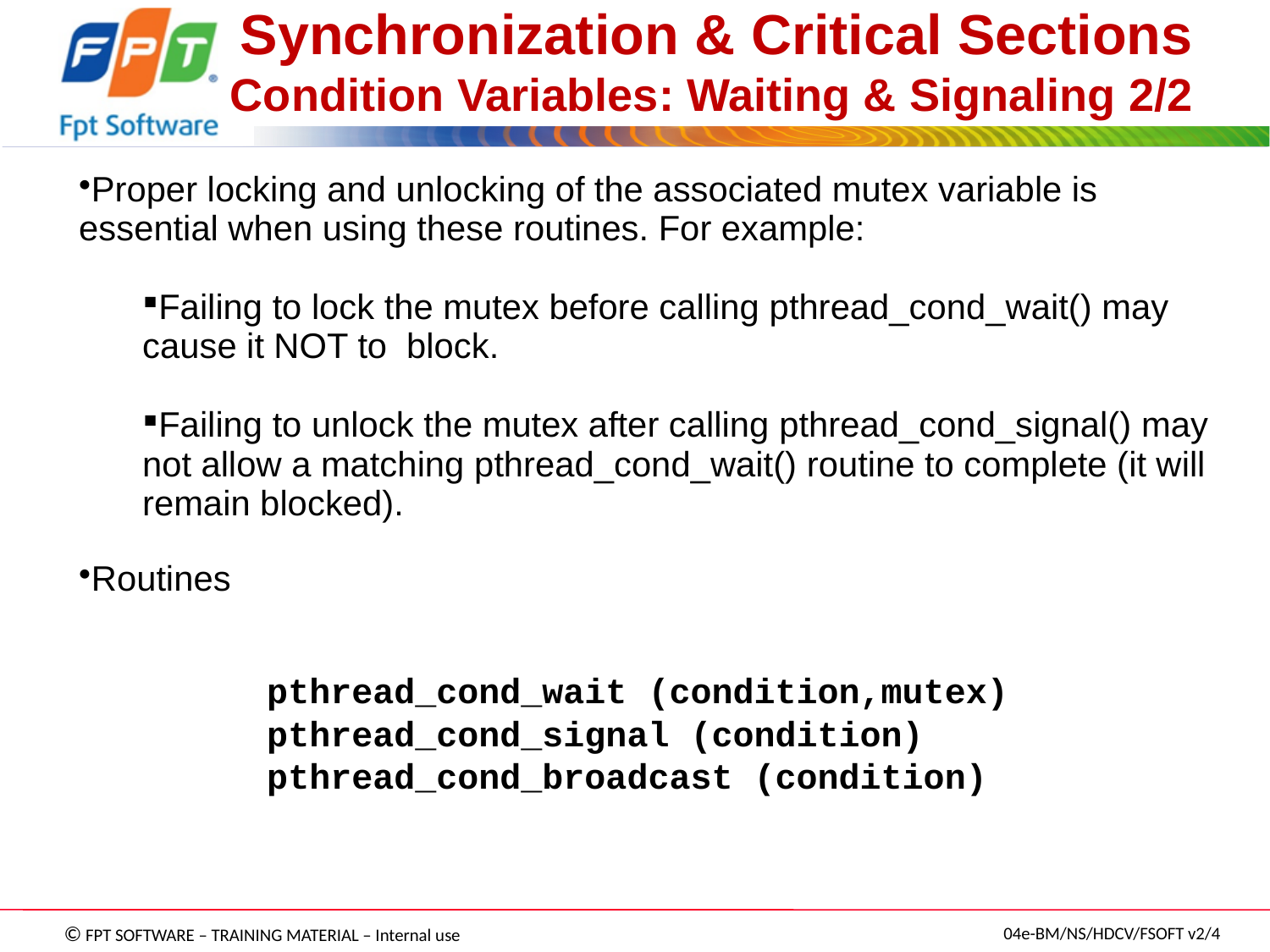

# Synchronization & Critical Sections Condition Variables: Waiting & Signaling 2/2
|  | Proper locking and unlocking of the associated mutex variable is essential when using these routines. For example: Failing to lock the mutex before calling pthread\_cond\_wait() may cause it NOT to block. Failing to unlock the mutex after calling pthread\_cond\_signal() may not allow a matching pthread\_cond\_wait() routine to complete (it will remain blocked). Routines |
| --- | --- |
pthread_cond_wait (condition,mutex)
pthread_cond_signal (condition)
pthread_cond_broadcast (condition)